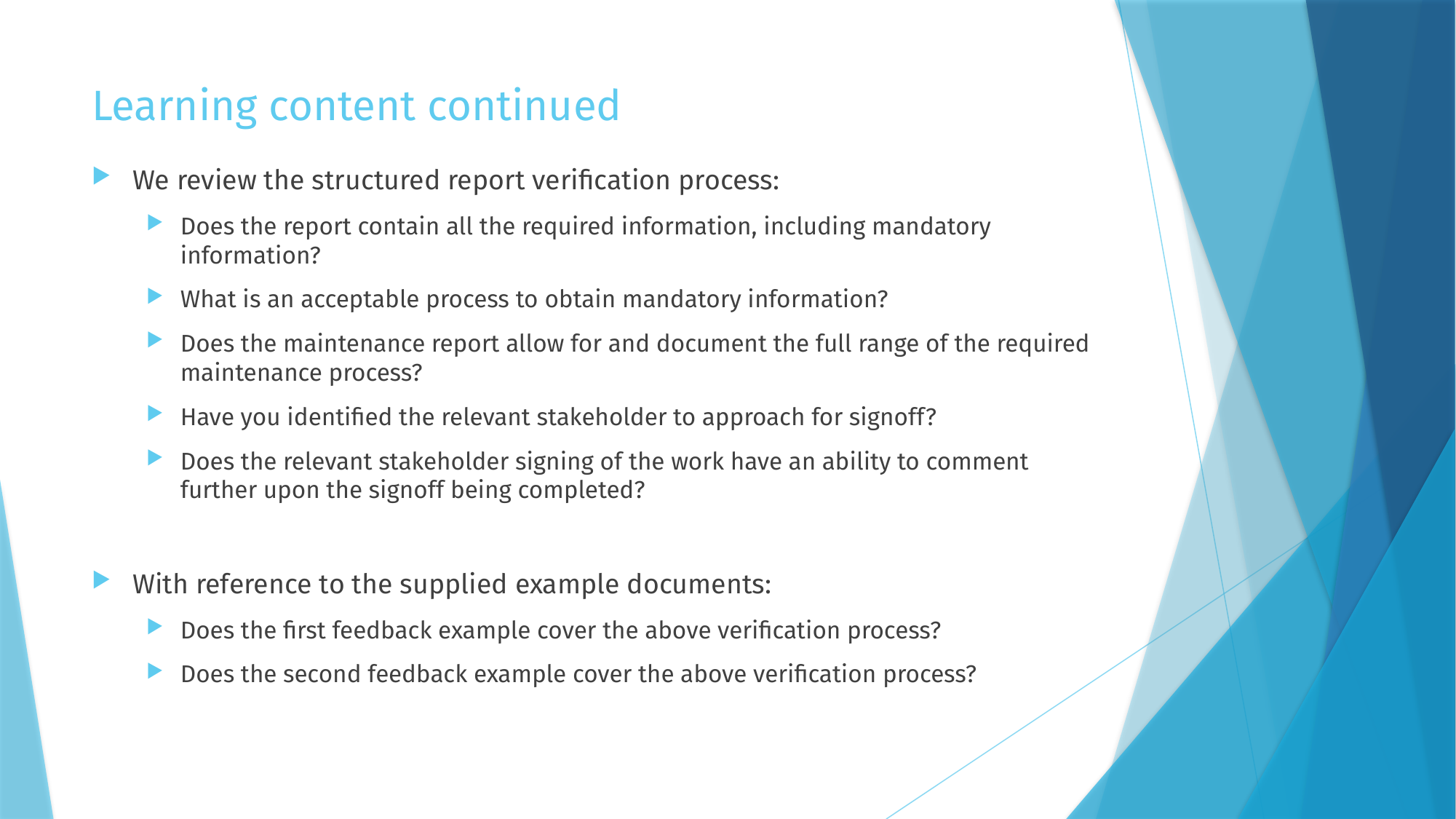

# Learning content continued
We review the structured report verification process:
Does the report contain all the required information, including mandatory information?
What is an acceptable process to obtain mandatory information?
Does the maintenance report allow for and document the full range of the required maintenance process?
Have you identified the relevant stakeholder to approach for signoff?
Does the relevant stakeholder signing of the work have an ability to comment further upon the signoff being completed?

With reference to the supplied example documents:
Does the first feedback example cover the above verification process?
Does the second feedback example cover the above verification process?